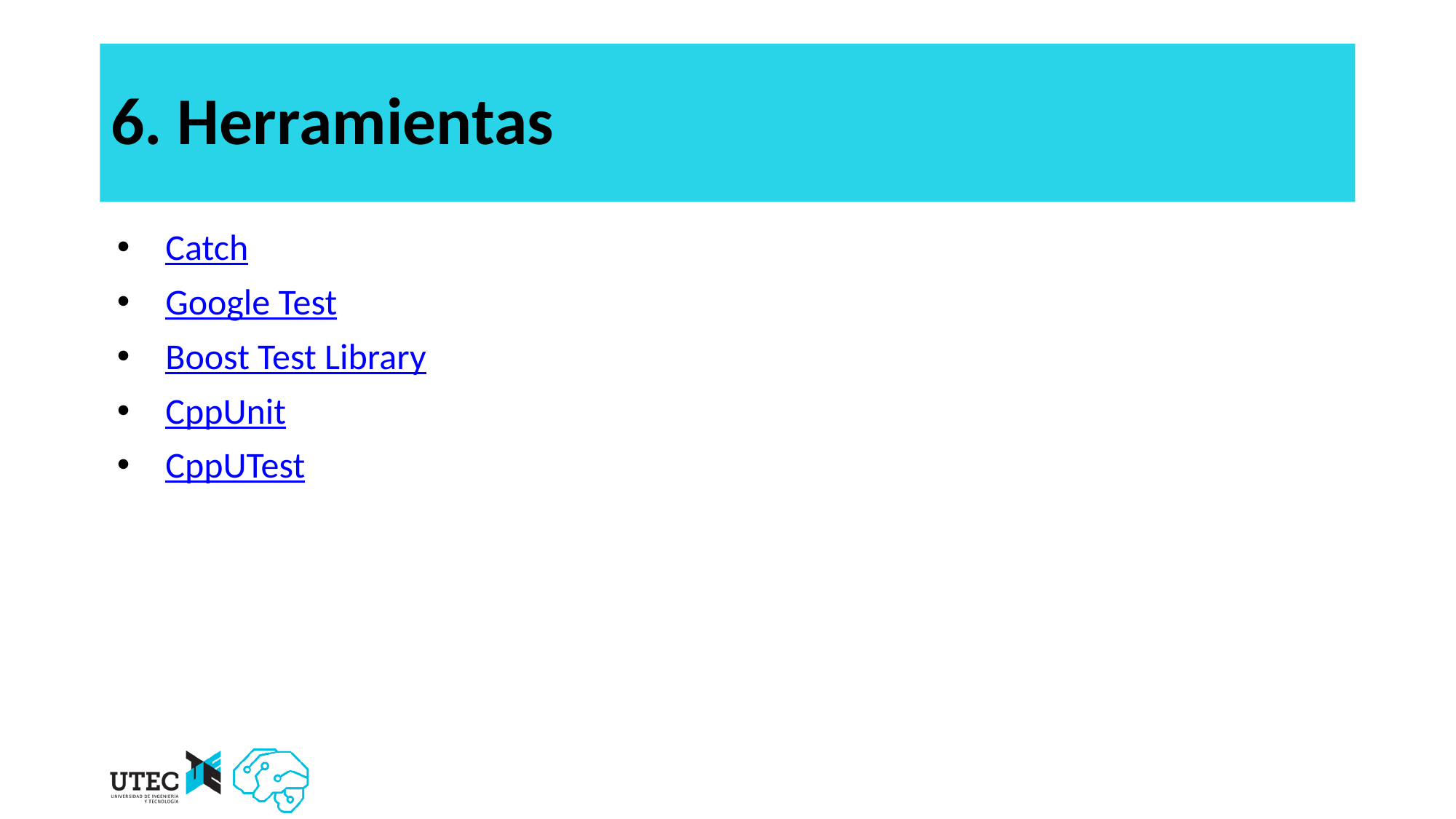

# 6. Herramientas
Catch
Google Test
Boost Test Library
CppUnit
CppUTest